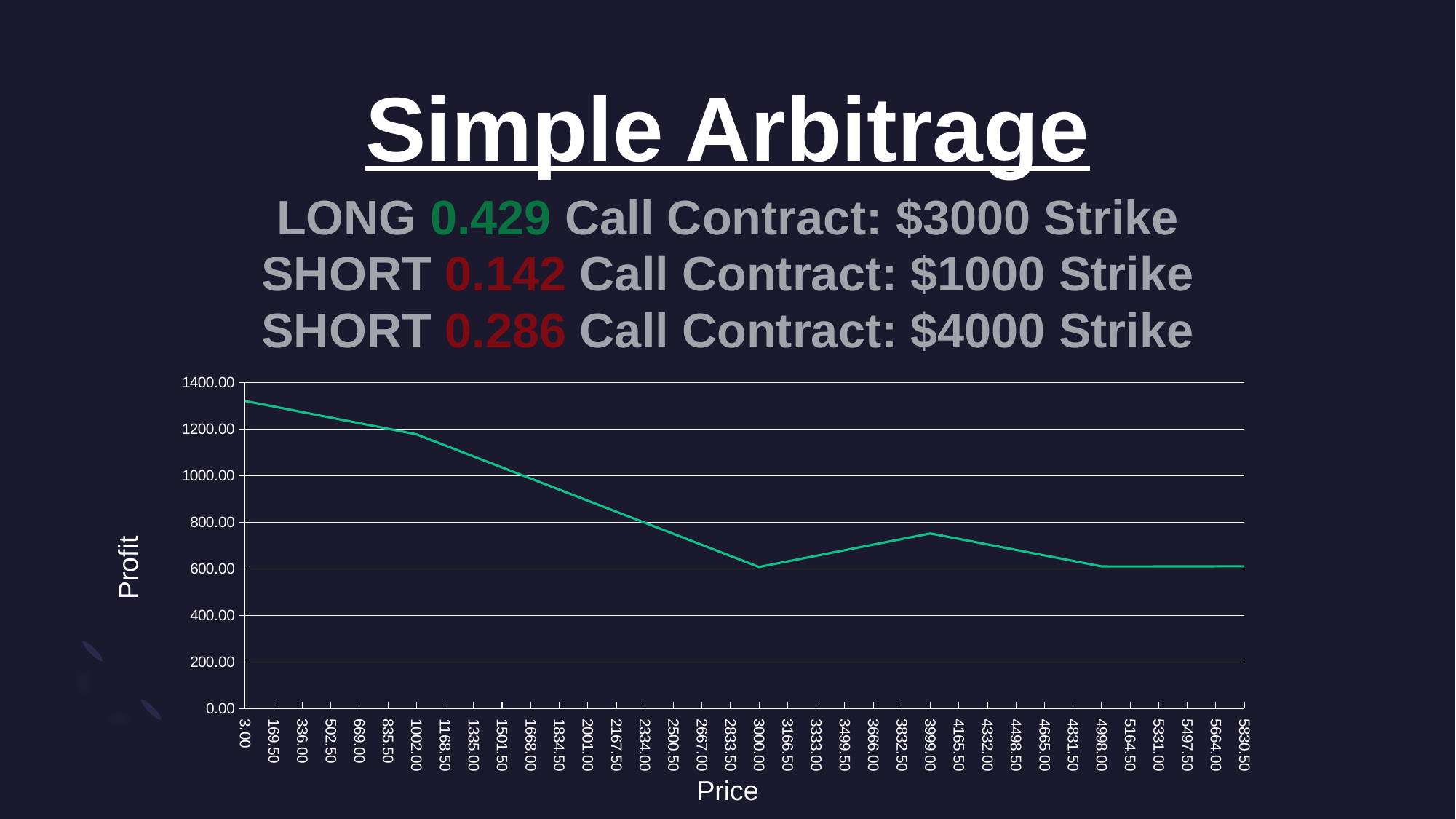

# Simple Arbitrage
LONG 0.429 Call Contract: $3000 Strike
SHORT 0.142 Call Contract: $1000 Strike
SHORT 0.286 Call Contract: $4000 Strike

### Chart

| Category | P/L |
|---|---|
| 3 | 1319.5296999999998 |
| 169.5 | 1295.7201999999997 |
| 336 | 1271.9107 |
| 502.5 | 1248.1011999999998 |
| 669 | 1224.2916999999998 |
| 835.5 | 1200.4822 |
| 1002 | 1176.3887 |
| 1168.5 | 1128.9361999999999 |
| 1335 | 1081.4836999999998 |
| 1501.5 | 1034.0312 |
| 1668 | 986.5787 |
| 1834.5 | 939.1261999999999 |
| 2001 | 891.6736999999998 |
| 2167.5 | 844.2212 |
| 2334 | 796.7687 |
| 2500.5 | 749.3162 |
| 2667 | 701.8637 |
| 2833.5 | 654.4112 |
| 3000 | 606.9586999999999 |
| 3166.5 | 630.9346999999999 |
| 3333 | 654.9106999999999 |
| 3499.5 | 678.8867 |
| 3666 | 702.8626999999999 |
| 3832.5 | 726.8386999999999 |
| 3999 | 750.8146999999998 |
| 4165.5 | 727.4576999999997 |
| 4332 | 703.8146999999998 |
| 4498.5 | 680.1716999999998 |
| 4665 | 656.5286999999998 |
| 4831.5 | 632.8856999999998 |
| 4998 | 609.2426999999998 |
| 5164.5 | 609.1231999999999 |
| 5331 | 609.2896999999999 |
| 5497.5 | 609.4561999999999 |
| 5664 | 609.6226999999999 |
| 5830.5 | 609.7891999999998 |
Profit
Price